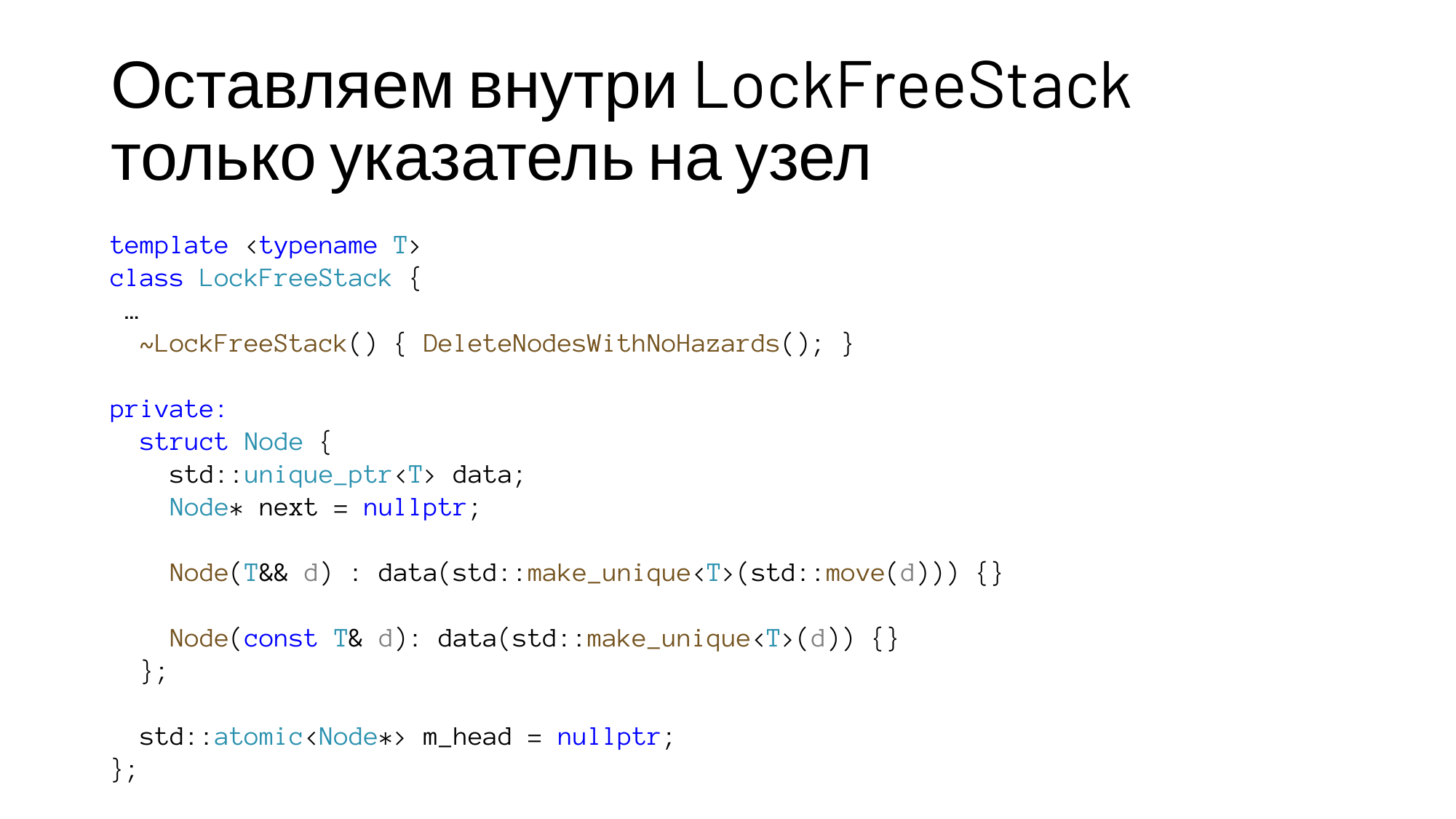

# Оставляем внутри LockFreeStack только указатель на узел
template <typename T>
class LockFreeStack {
 …
  ~LockFreeStack() { DeleteNodesWithNoHazards(); }

private:
  struct Node {
    std::unique_ptr<T> data;
    Node* next = nullptr;

    Node(T&& d) : data(std::make_unique<T>(std::move(d))) {}

    Node(const T& d): data(std::make_unique<T>(d)) {}
  };

  std::atomic<Node*> m_head = nullptr;
};